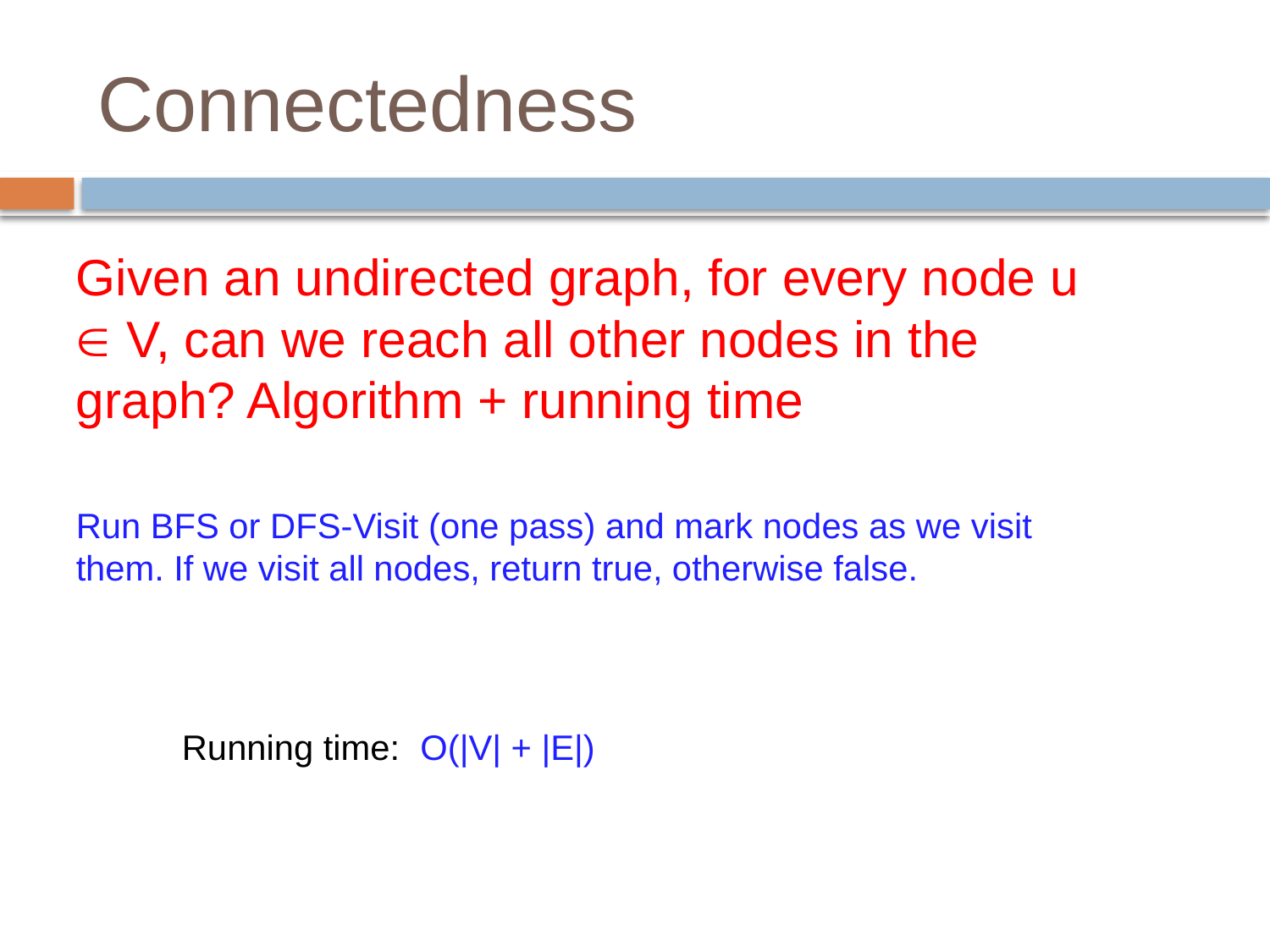

# Connectedness
Given an undirected graph, for every node u ∈ V, can we reach all other nodes in the graph? Algorithm + running time
Run BFS or DFS-Visit (one pass) and mark nodes as we visit them. If we visit all nodes, return true, otherwise false.
Running time:
O(|V| + |E|)